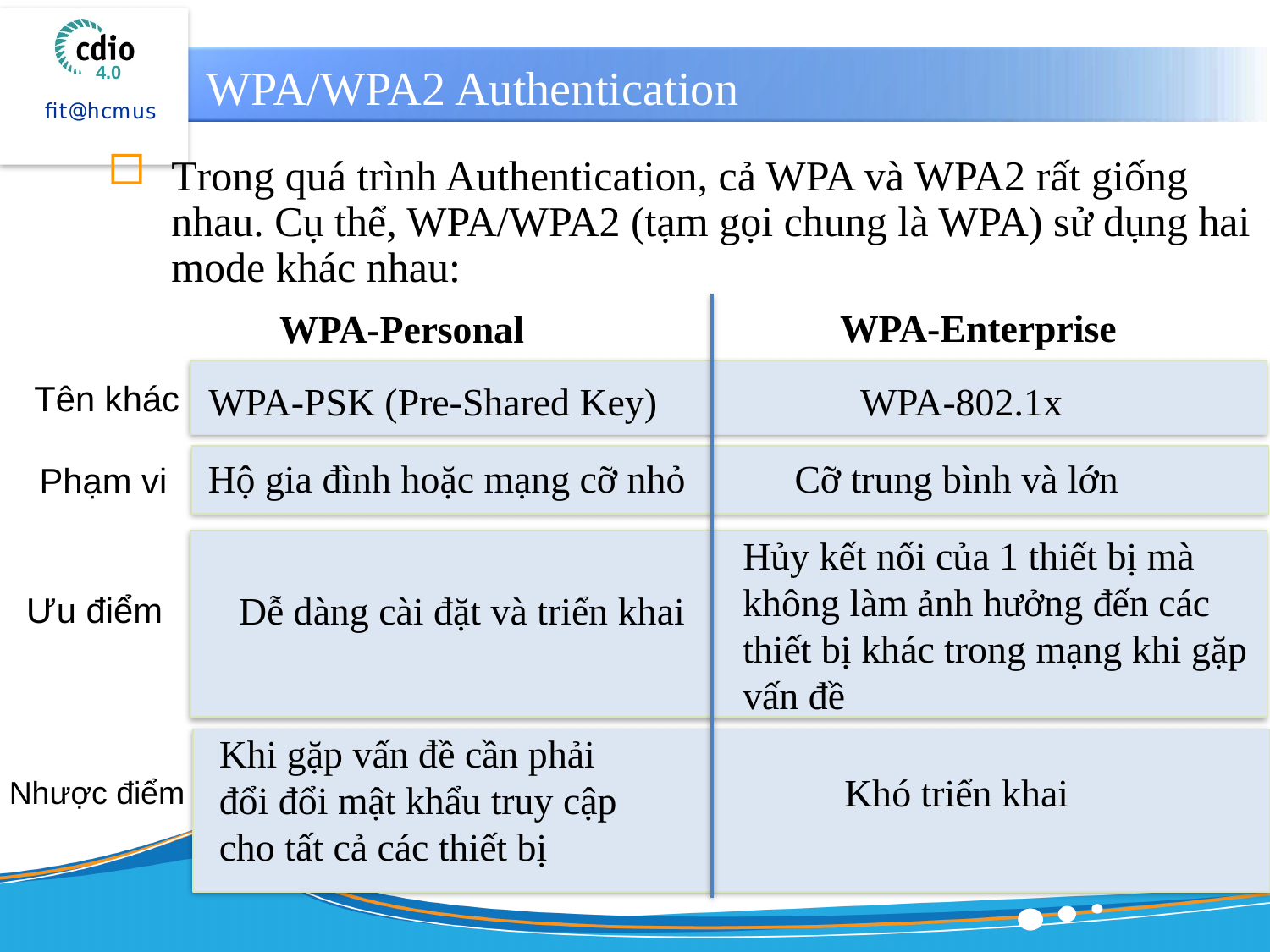

# WPA/WPA2 Authentication
Trong quá trình Authentication, cả WPA và WPA2 rất giống nhau. Cụ thể, WPA/WPA2 (tạm gọi chung là WPA) sử dụng hai mode khác nhau:

WPA-Enterprise
WPA-Personal

Tên khác
WPA-PSK (Pre-Shared Key)
WPA-802.1x

Hộ gia đình hoặc mạng cỡ nhỏ
Cỡ trung bình và lớn
Phạm vi
Hủy kết nối của 1 thiết bị mà không làm ảnh hưởng đến các thiết bị khác trong mạng khi gặp vấn đề

Dễ dàng cài đặt và triển khai
Ưu điểm
Khi gặp vấn đề cần phải đổi đổi mật khẩu truy cập cho tất cả các thiết bị

Khó triển khai
Nhược điểm